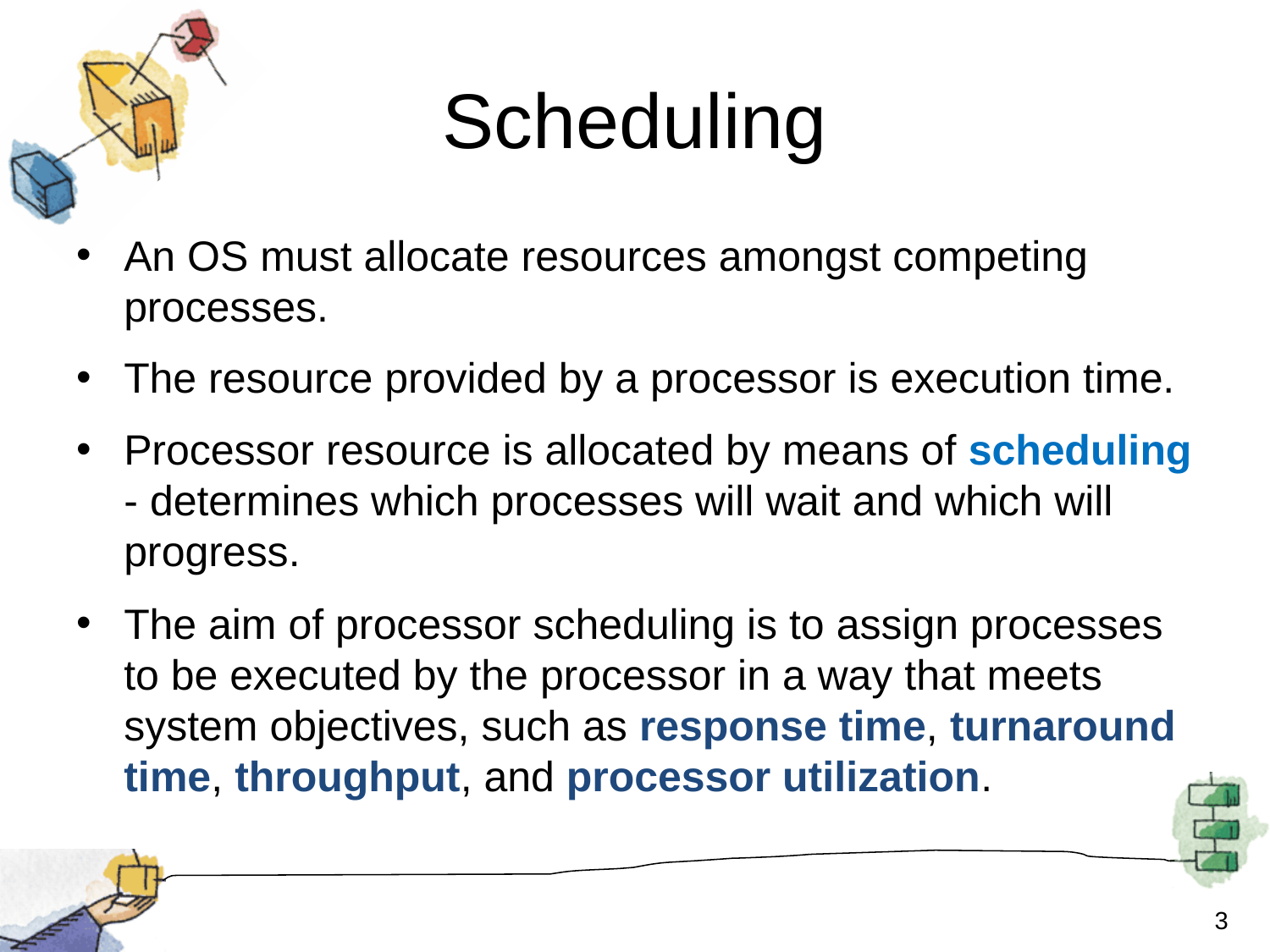

# Scheduling
An OS must allocate resources amongst competing processes.
The resource provided by a processor is execution time.
Processor resource is allocated by means of scheduling - determines which processes will wait and which will progress.
The aim of processor scheduling is to assign processes to be executed by the processor in a way that meets system objectives, such as response time, turnaround time, throughput, and processor utilization.